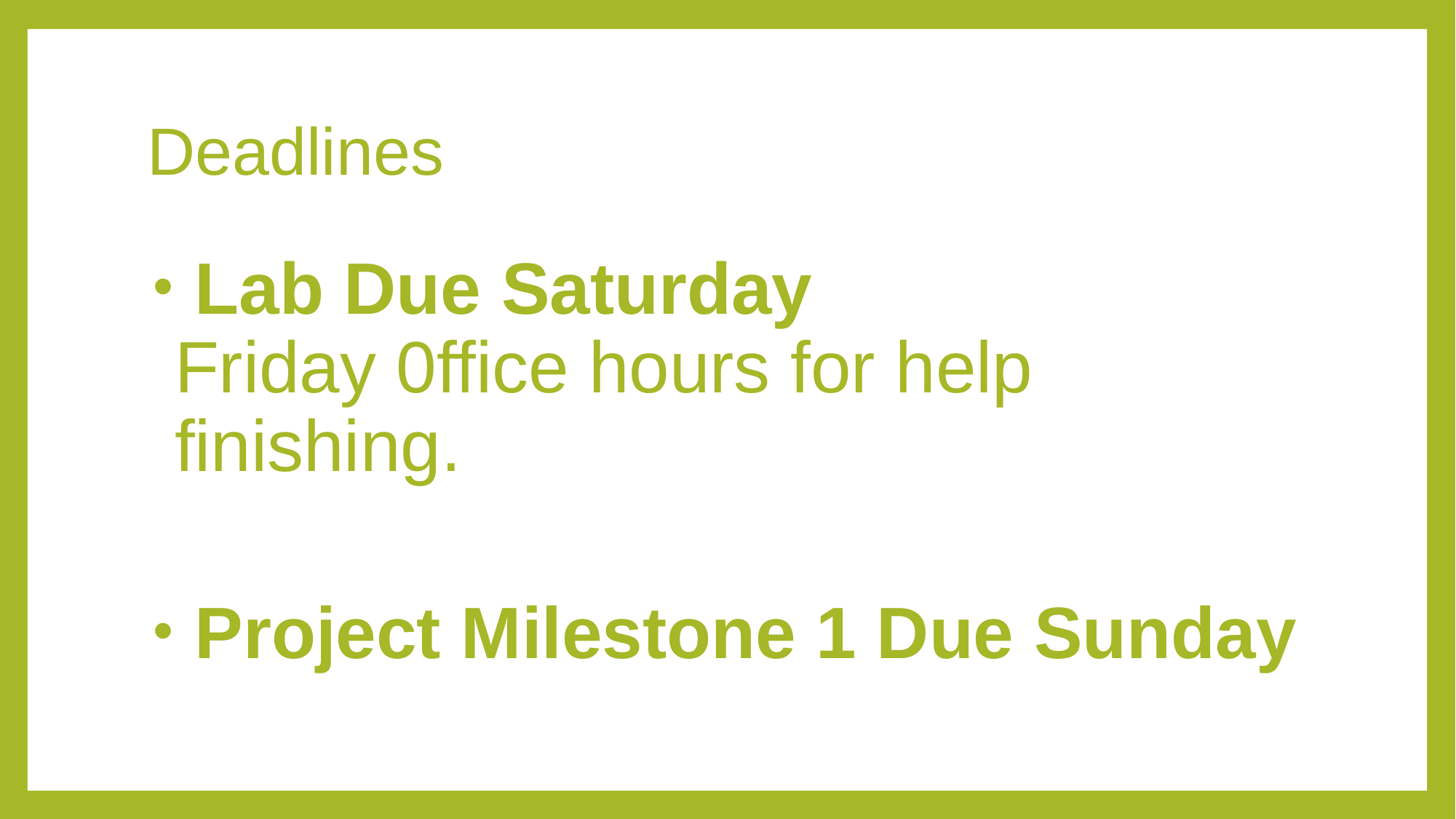

# Deadlines
 Lab Due Saturday
Friday 0ffice hours for help finishing.
 Project Milestone 1 Due Sunday